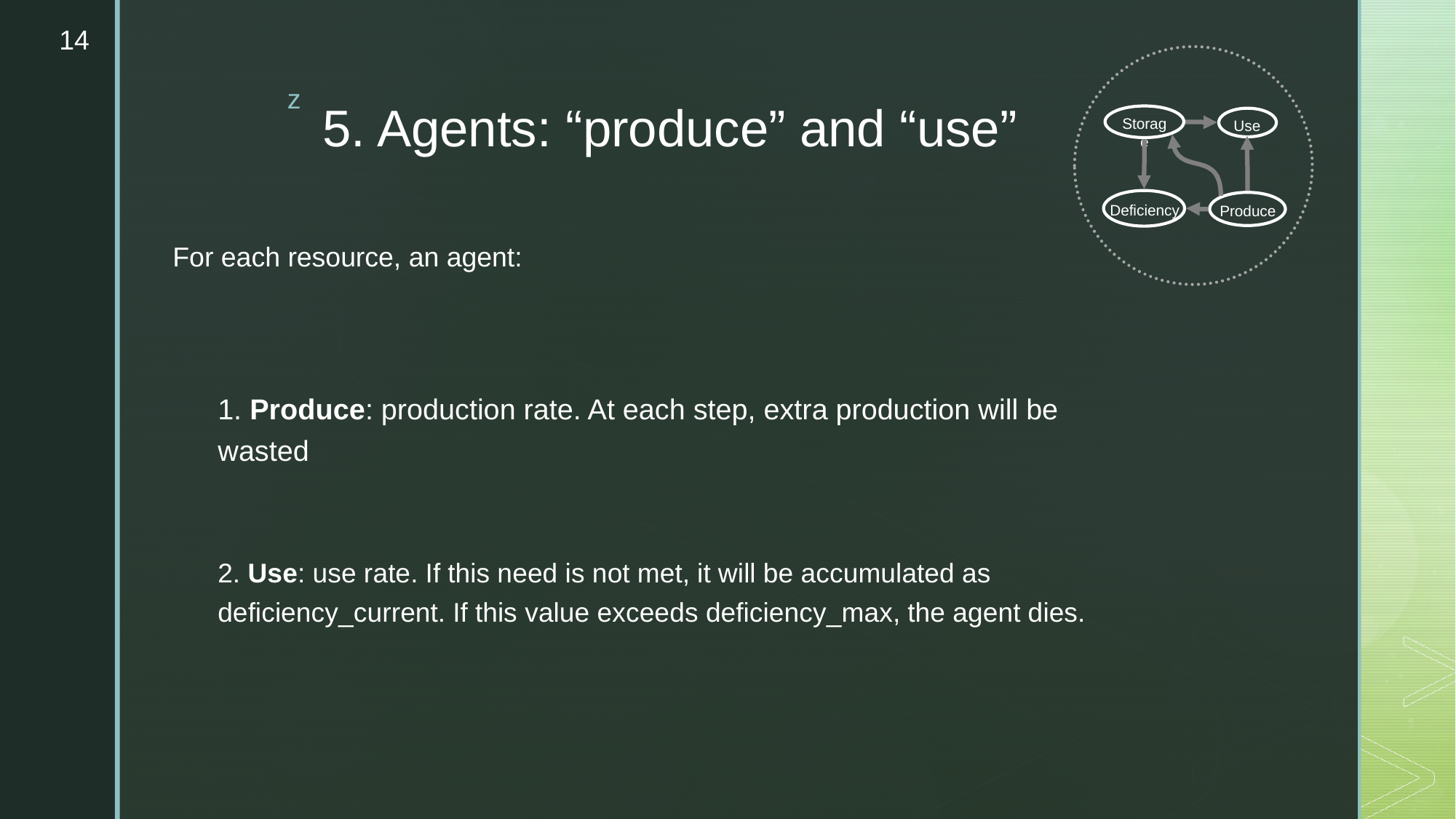

14

# 5. Agents: “produce” and “use”

Storage
Use

Deficiency
Produce
For each resource, an agent:
1. Produce: production rate. At each step, extra production will be wasted
2. Use: use rate. If this need is not met, it will be accumulated as deficiency_current. If this value exceeds deficiency_max, the agent dies.